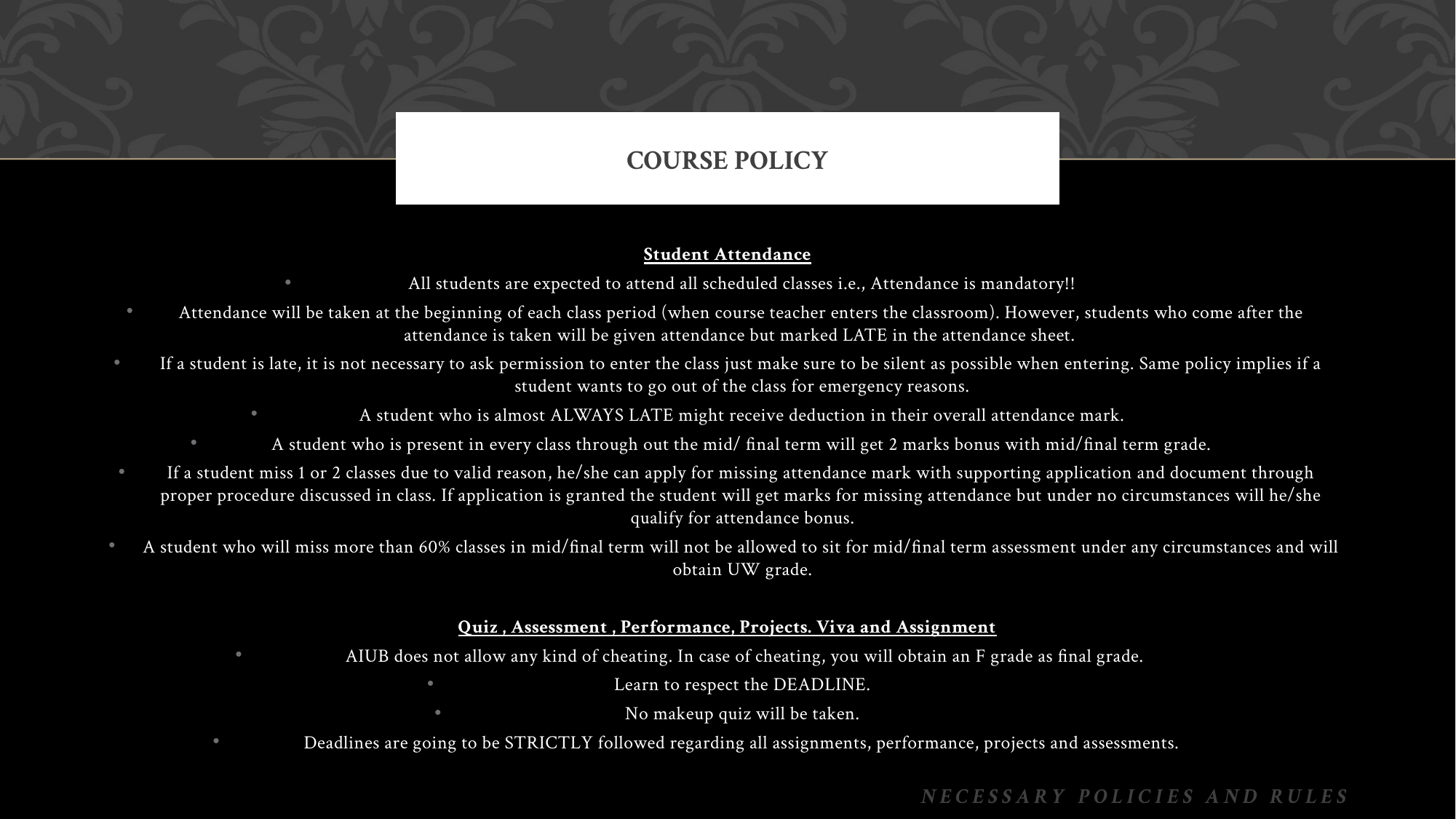

# COURSE POLICY
Student Attendance
All students are expected to attend all scheduled classes i.e., Attendance is mandatory!!
Attendance will be taken at the beginning of each class period (when course teacher enters the classroom). However, students who come after the attendance is taken will be given attendance but marked LATE in the attendance sheet.
If a student is late, it is not necessary to ask permission to enter the class just make sure to be silent as possible when entering. Same policy implies if a student wants to go out of the class for emergency reasons.
A student who is almost ALWAYS LATE might receive deduction in their overall attendance mark.
A student who is present in every class through out the mid/ final term will get 2 marks bonus with mid/final term grade.
If a student miss 1 or 2 classes due to valid reason, he/she can apply for missing attendance mark with supporting application and document through proper procedure discussed in class. If application is granted the student will get marks for missing attendance but under no circumstances will he/she qualify for attendance bonus.
A student who will miss more than 60% classes in mid/final term will not be allowed to sit for mid/final term assessment under any circumstances and will obtain UW grade.

Quiz , Assessment , Performance, Projects. Viva and Assignment
AIUB does not allow any kind of cheating. In case of cheating, you will obtain an F grade as final grade.
Learn to respect the DEADLINE.
No makeup quiz will be taken.
Deadlines are going to be STRICTLY followed regarding all assignments, performance, projects and assessments.

                     Necessary Policies and Rules